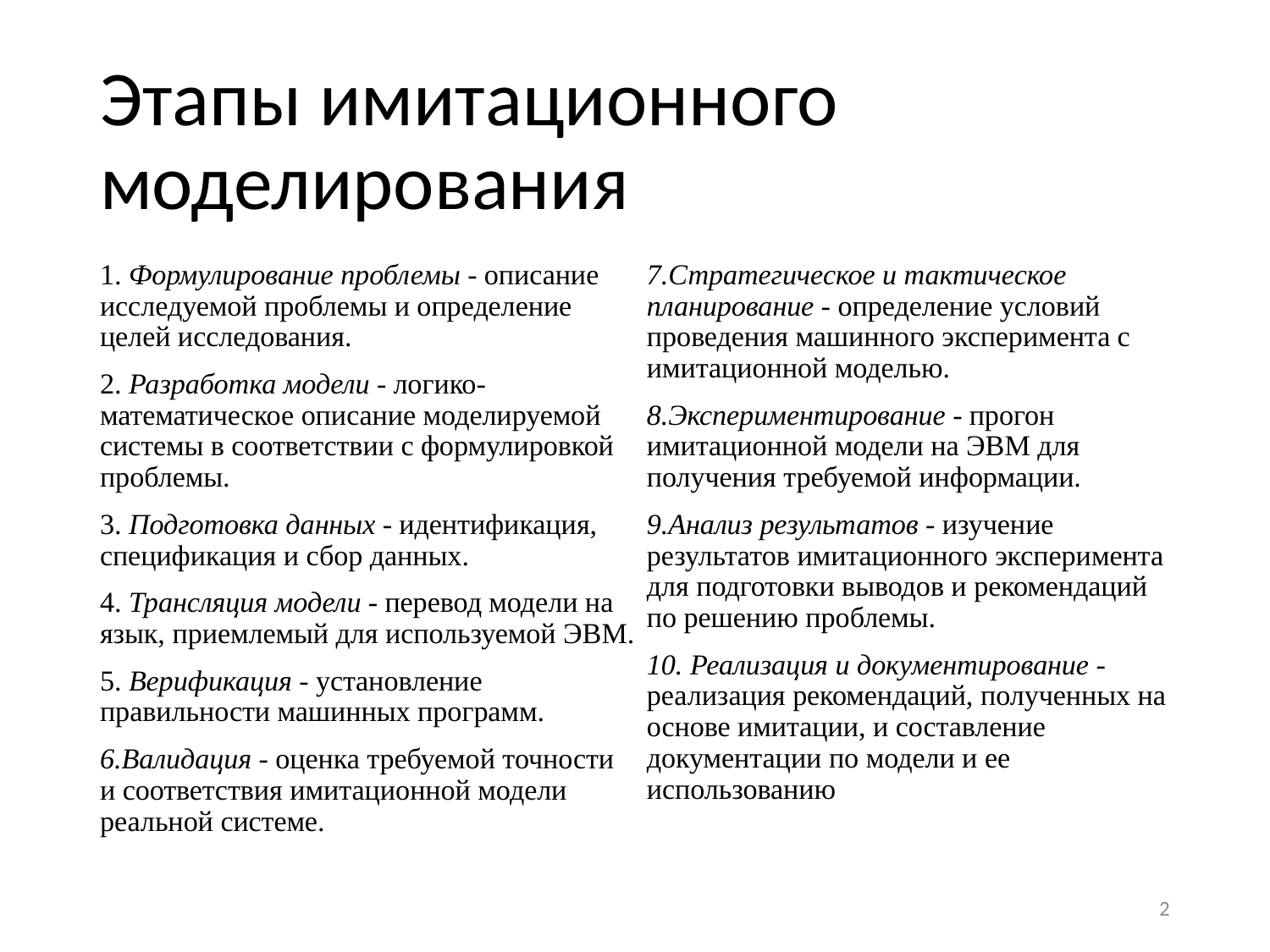

# Этапы имитационного моделирования
1. Формулирование проблемы - описание исследуемой проблемы и определение целей исследования.
2. Разработка модели - логико-математическое описание моделируемой системы в соответствии с формулировкой проблемы.
3. Подготовка данных - идентификация, спецификация и сбор данных.
4. Трансляция модели - перевод модели на язык, приемлемый для используемой ЭВМ.
5. Верификация - установление правильности машинных программ.
6.Валидация - оценка требуемой точности и соответствия имитационной модели реальной системе.
7.Стратегическое и тактическое планирование - определение условий проведения машинного эксперимента с имитационной моделью.
8.Экспериментирование - прогон имитационной модели на ЭВМ для получения требуемой информации.
9.Анализ результатов - изучение результатов имитационного эксперимента для подготовки выводов и рекомендаций по решению проблемы.
10. Реализация и документирование - реализация рекомендаций, полученных на основе имитации, и составление документации по модели и ее использованию
2